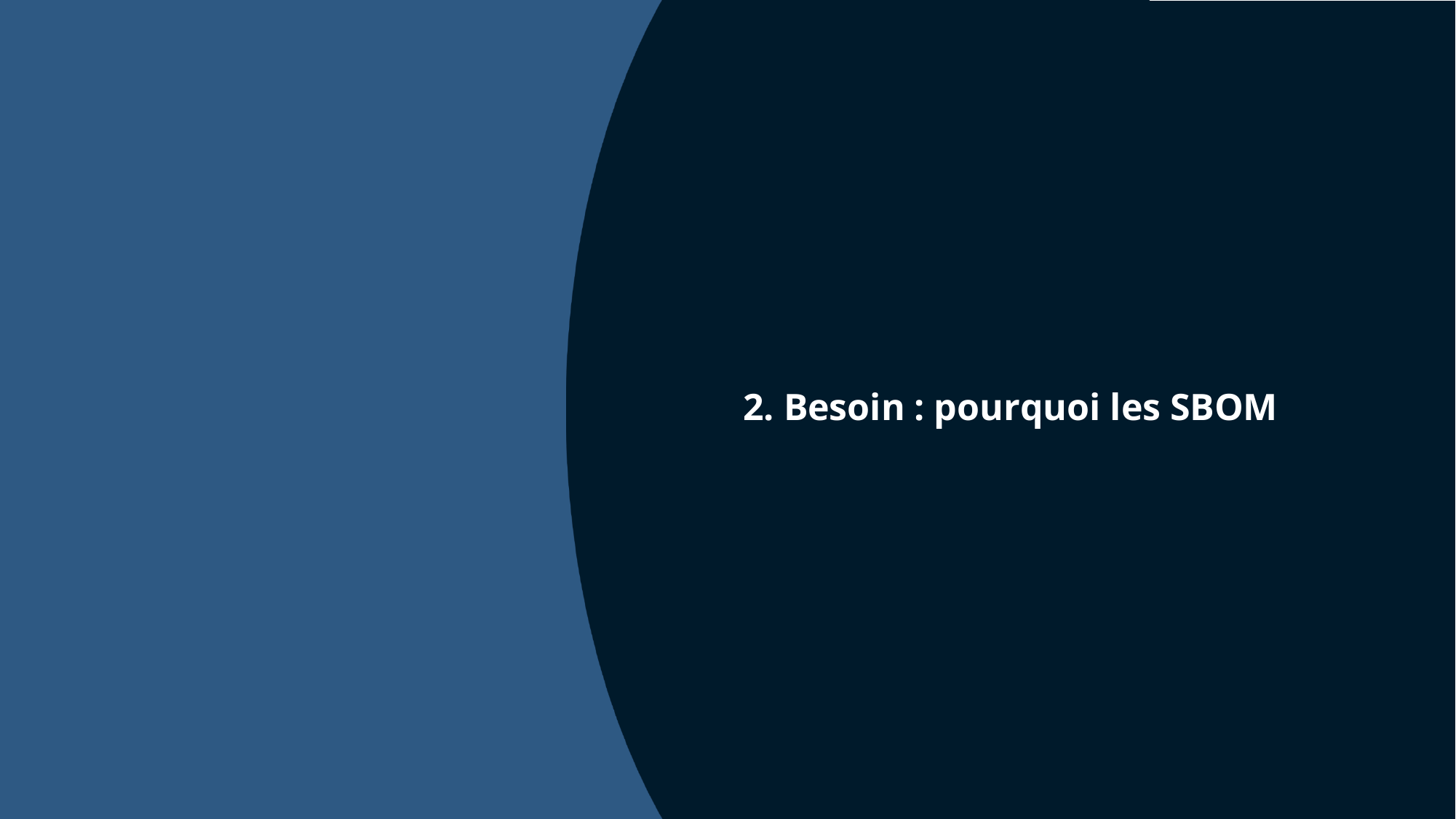

# 2. Besoin : pourquoi les SBOM